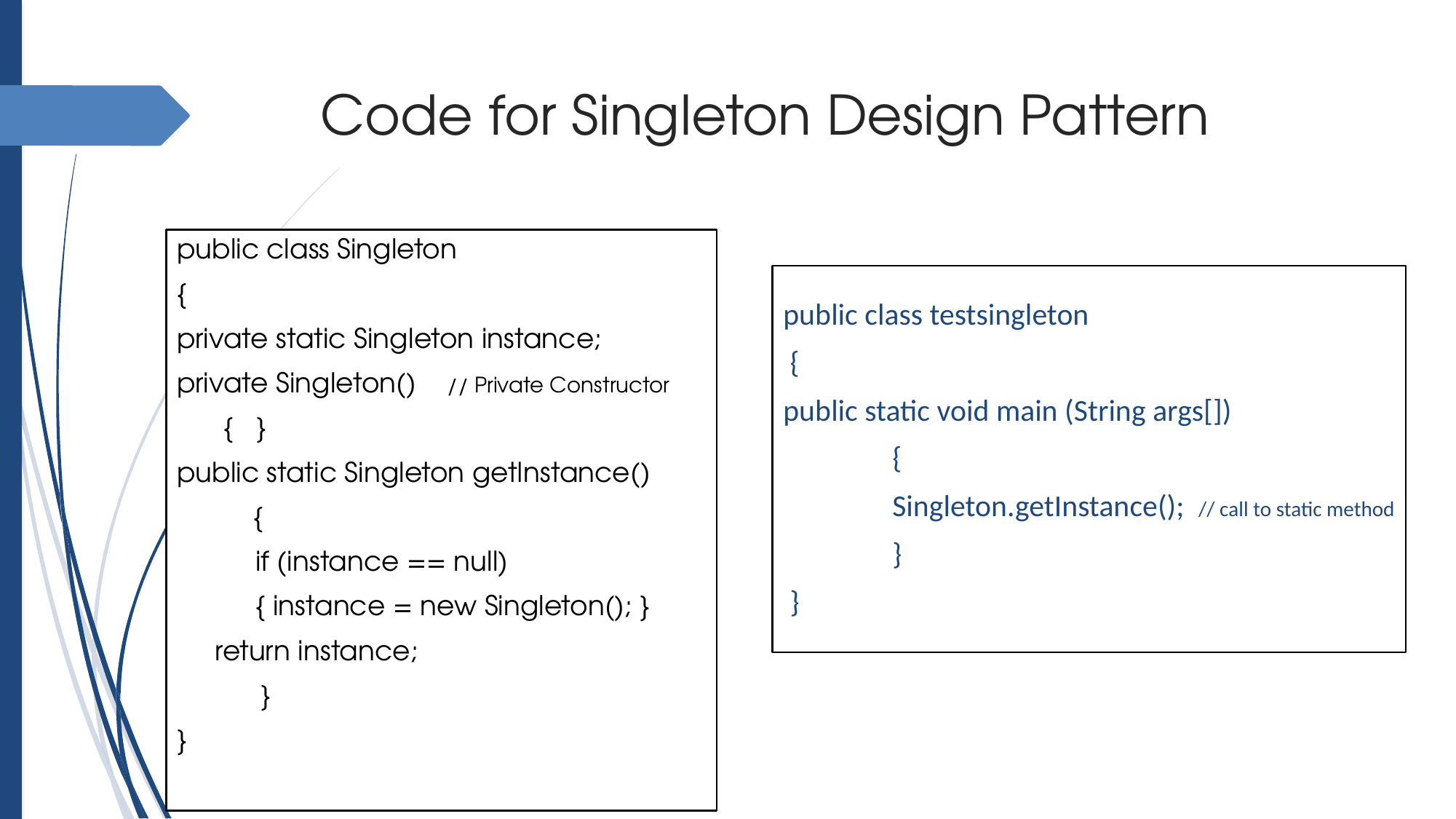

# Code for Singleton Design Pattern
public class Singleton
{
private static Singleton instance;
private Singleton()    // Private Constructor
 {   }
public static Singleton getInstance()
     {
 if (instance == null)
 { instance = new Singleton(); }
     return instance;
           }
}
public class testsingleton
 {
public static void main (String args[])
	{
	Singleton.getInstance();  // call to static method
	}
 }